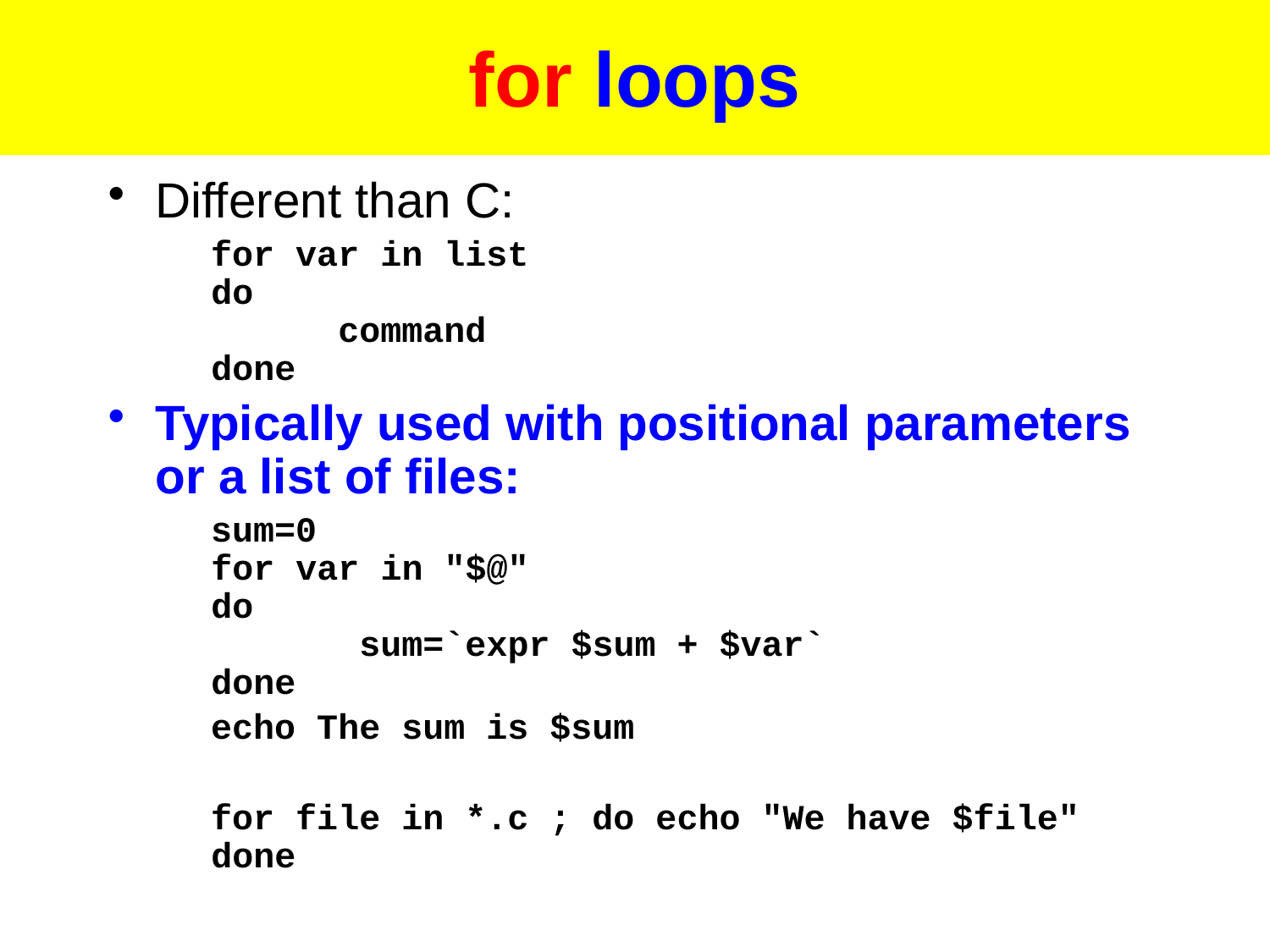

# for loops
Different than C:
for var in list
do
	command
done
Typically used with positional parameters or a list of files:
sum=0
for var in "$@"
do
	 sum=`expr $sum + $var`
done
echo The sum is $sum

for file in *.c ; do echo "We have $file"
done